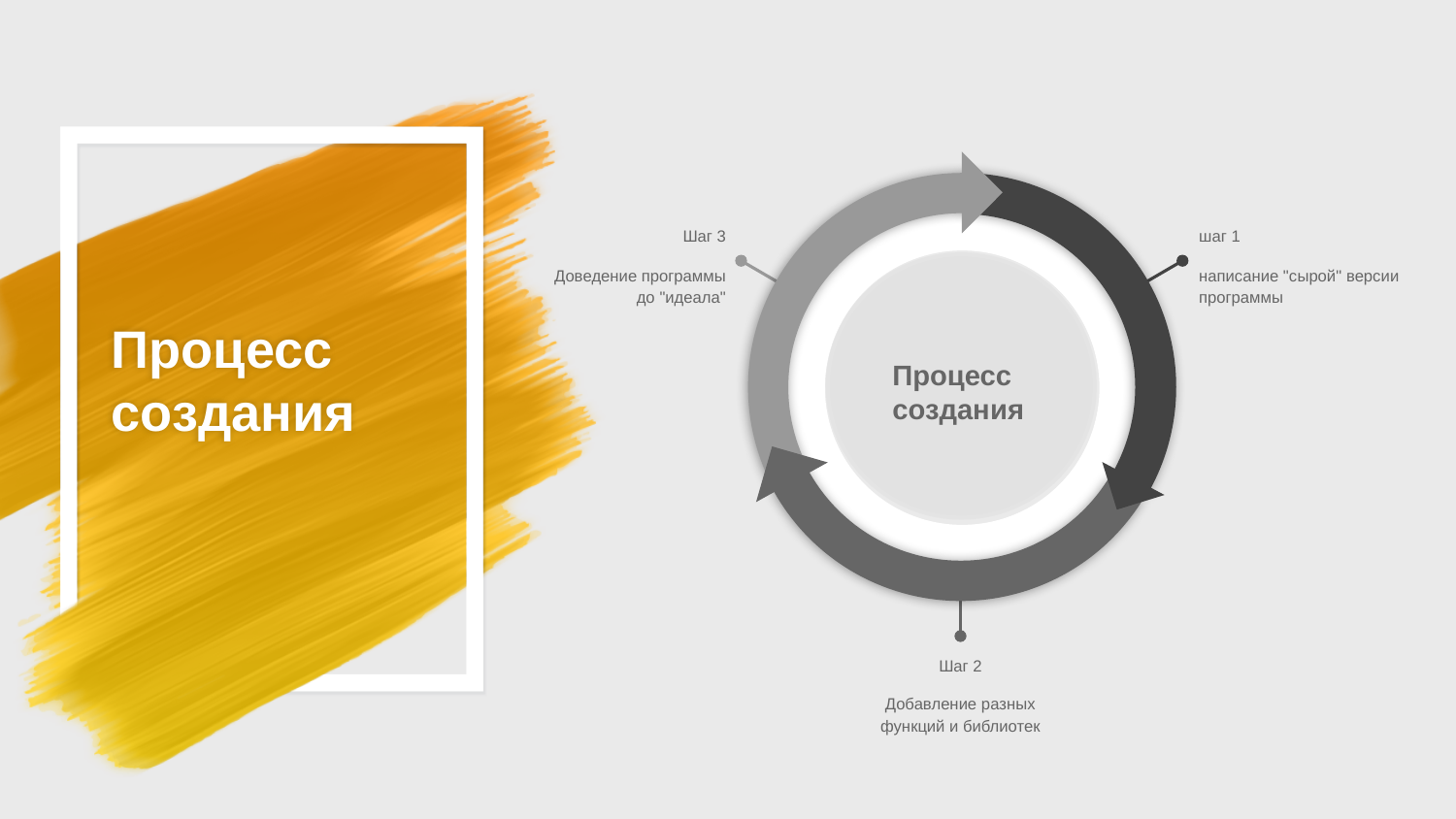

# Процесс создания

Шаг 3

Доведение программы до "идеала"
шаг 1

написание "сырой" версии программы

Vestibulum nec congue tempus
Процесс создания

Шаг 2

Добавление разных функций и библиотек